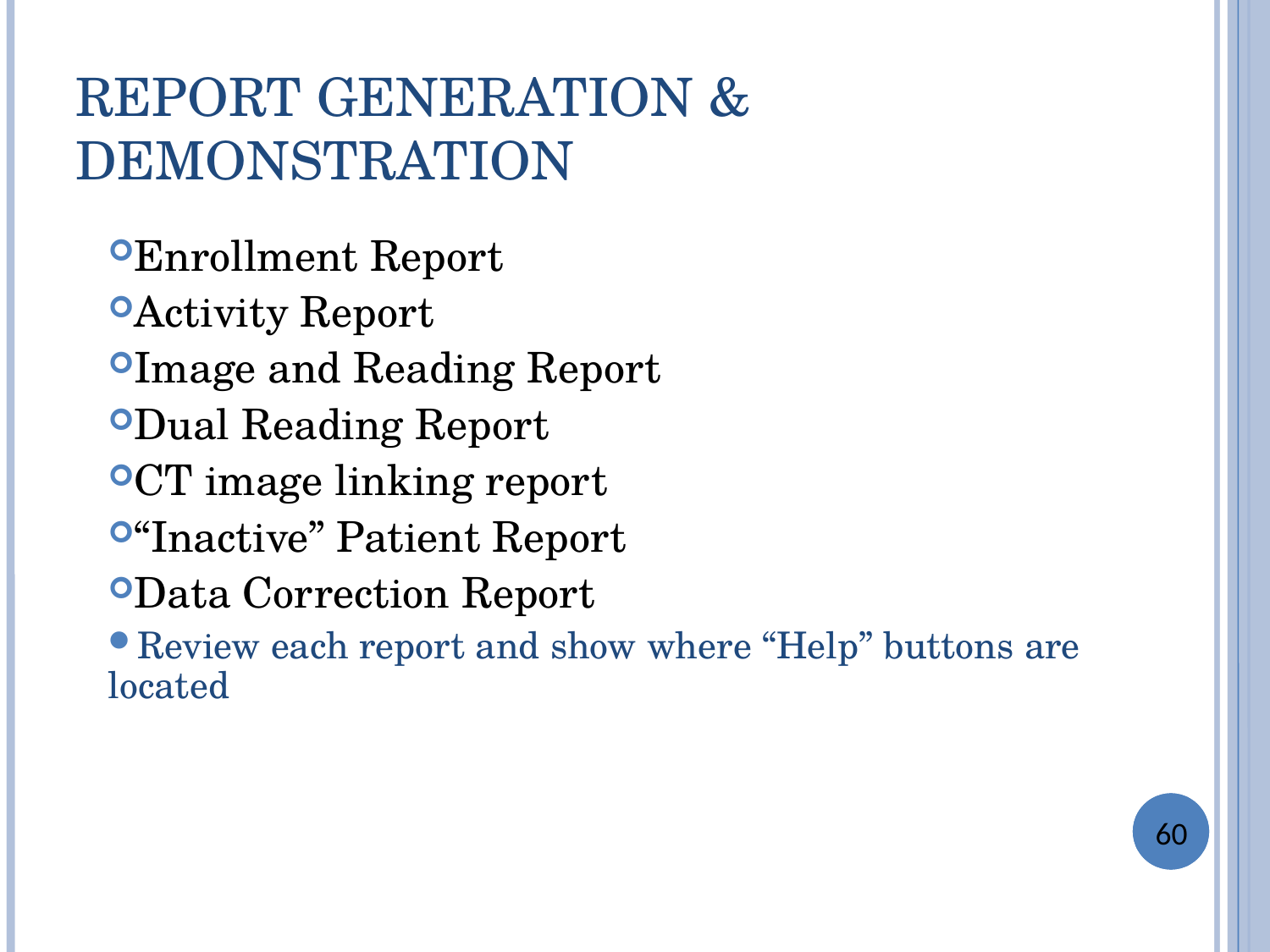

REPORT GENERATION & DEMONSTRATION
Enrollment Report
Activity Report
Image and Reading Report
Dual Reading Report
CT image linking report
“Inactive” Patient Report
Data Correction Report
Review each report and show where “Help” buttons are located
60